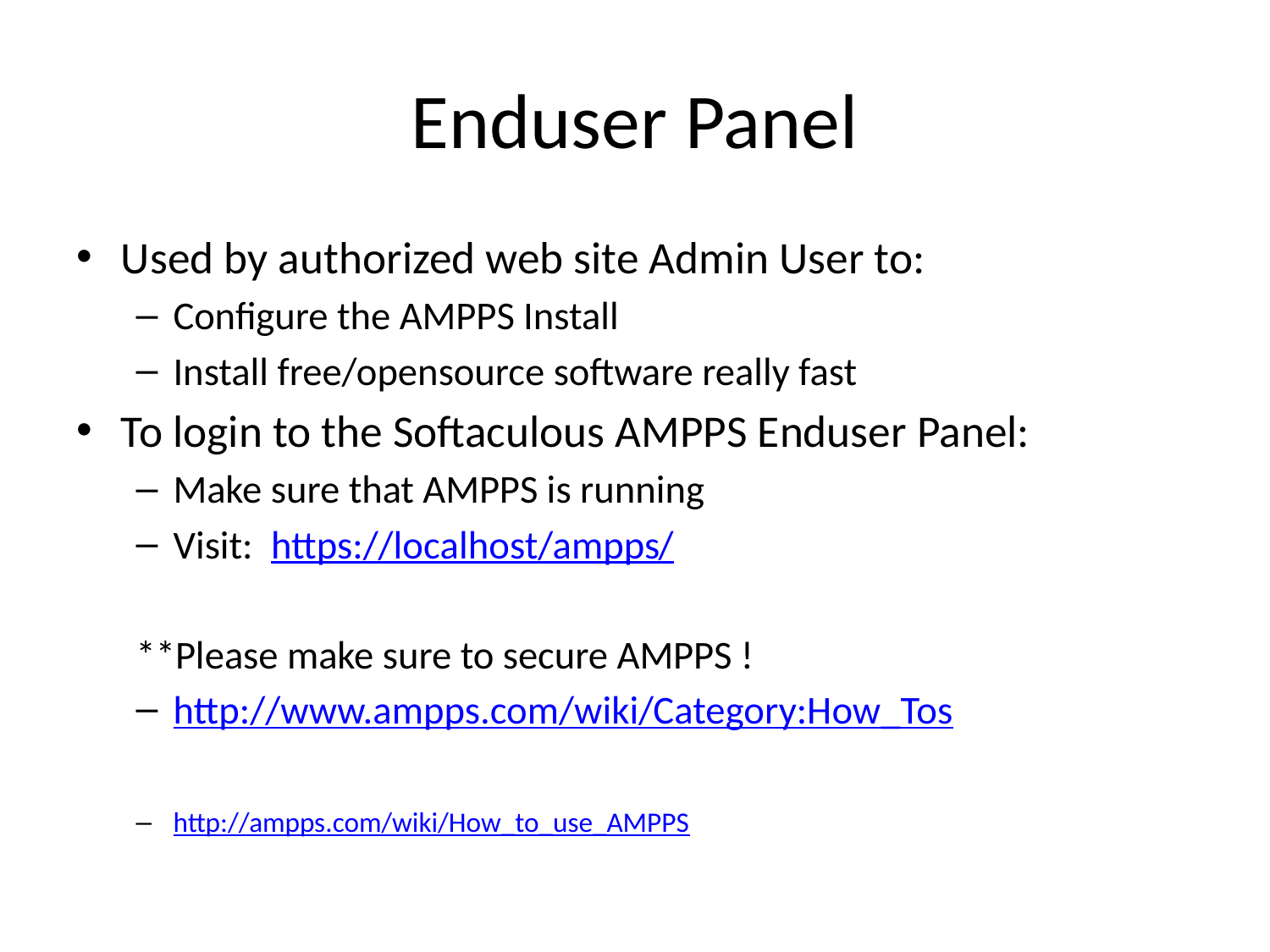

# Enduser Panel
Used by authorized web site Admin User to:
Configure the AMPPS Install
Install free/opensource software really fast
To login to the Softaculous AMPPS Enduser Panel:
Make sure that AMPPS is running
Visit:  https://localhost/ampps/

**Please make sure to secure AMPPS !
http://www.ampps.com/wiki/Category:How_Tos

http://ampps.com/wiki/How_to_use_AMPPS